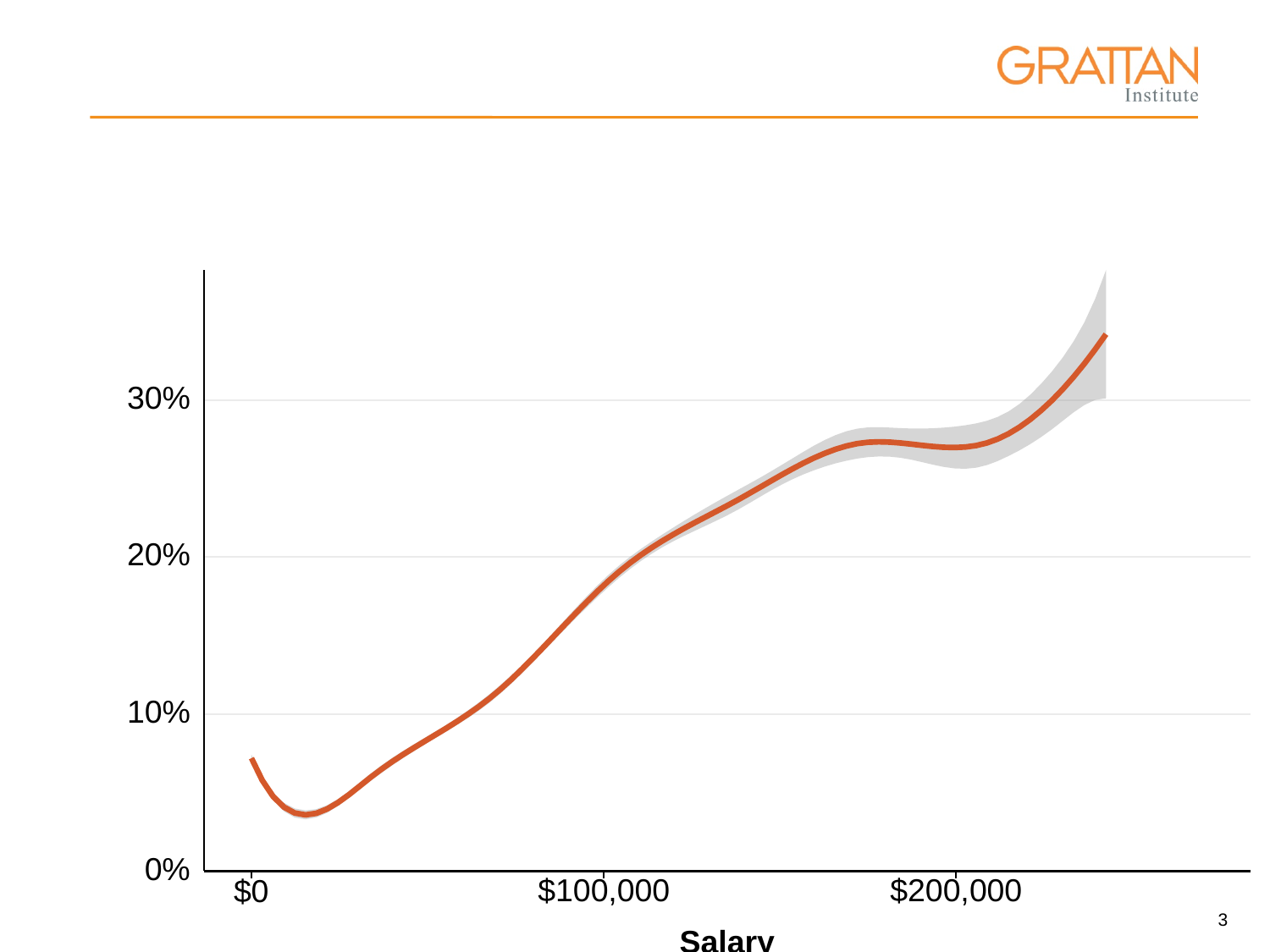

30%

20%

10%

0%

$100,000
$200,000
$0
Salary